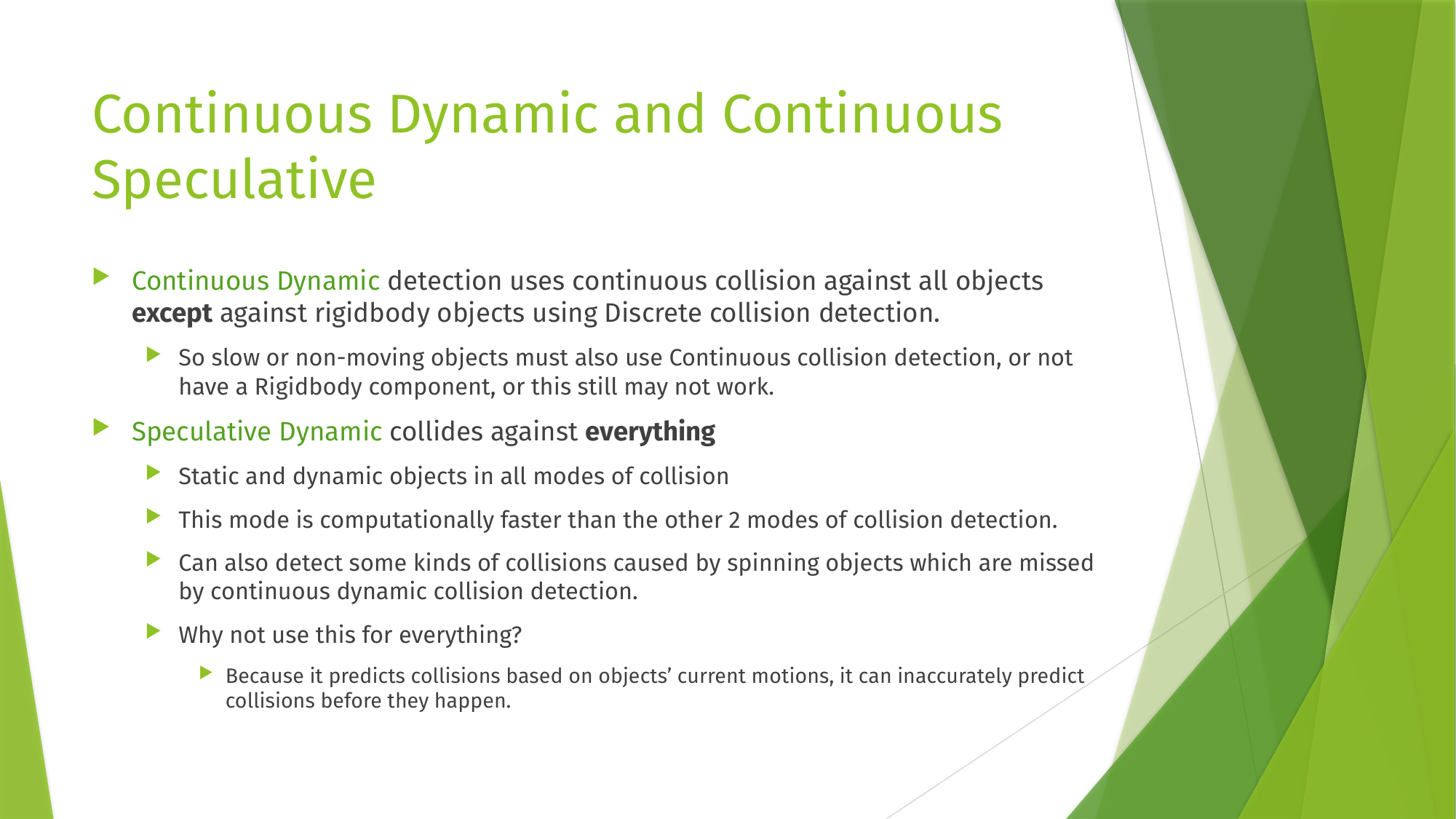

# Continuous Dynamic and Continuous Speculative
Continuous Dynamic detection uses continuous collision against all objects except against rigidbody objects using Discrete collision detection.
So slow or non-moving objects must also use Continuous collision detection, or not have a Rigidbody component, or this still may not work.
Speculative Dynamic collides against everything
Static and dynamic objects in all modes of collision
This mode is computationally faster than the other 2 modes of collision detection.
Can also detect some kinds of collisions caused by spinning objects which are missed by continuous dynamic collision detection.
Why not use this for everything?
Because it predicts collisions based on objects’ current motions, it can inaccurately predict collisions before they happen.